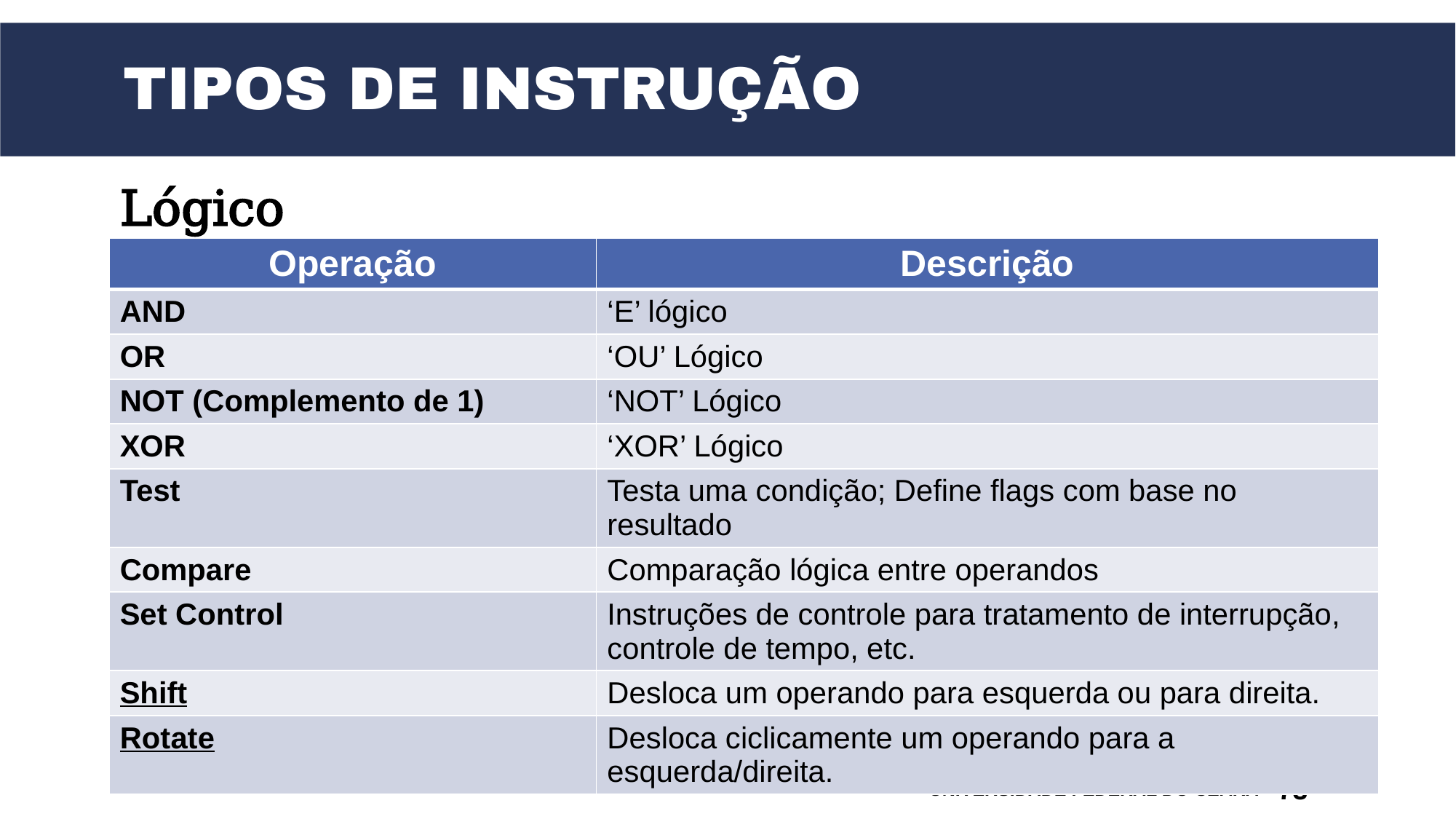

# TIPOS DE INSTRUÇÃO
Lógico

| Operação | Descrição |
| --- | --- |
| AND | ‘E’ lógico |
| OR | ‘OU’ Lógico |
| NOT (Complemento de 1) | ‘NOT’ Lógico |
| XOR | ‘XOR’ Lógico |
| Test | Testa uma condição; Define flags com base no resultado |
| Compare | Comparação lógica entre operandos |
| Set Control | Instruções de controle para tratamento de interrupção, controle de tempo, etc. |
| Shift | Desloca um operando para esquerda ou para direita. |
| Rotate | Desloca ciclicamente um operando para a esquerda/direita. |
UNIVERSIDADE FEDERAL DO CEARÁ
73